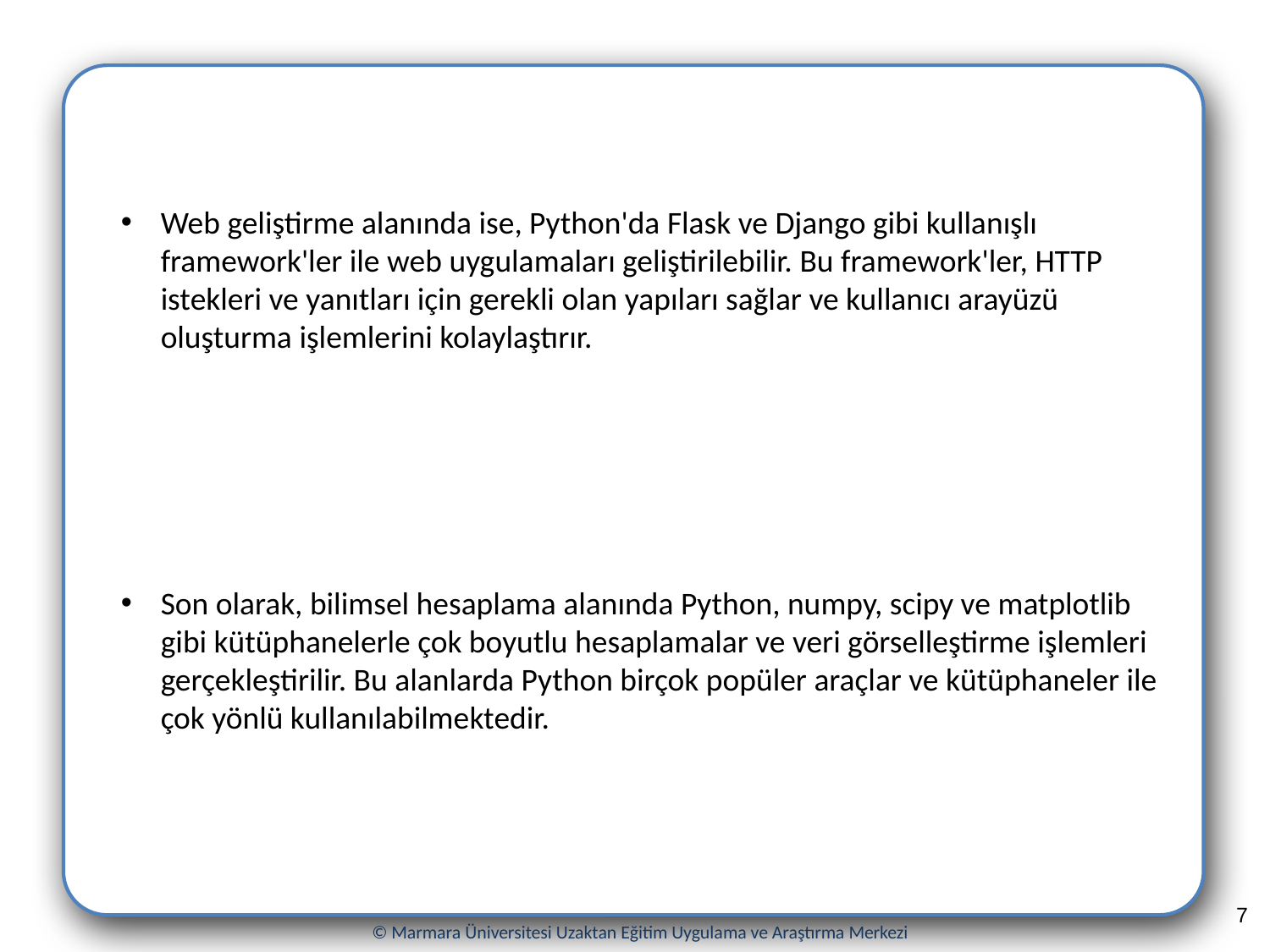

Web geliştirme alanında ise, Python'da Flask ve Django gibi kullanışlı framework'ler ile web uygulamaları geliştirilebilir. Bu framework'ler, HTTP istekleri ve yanıtları için gerekli olan yapıları sağlar ve kullanıcı arayüzü oluşturma işlemlerini kolaylaştırır.

Son olarak, bilimsel hesaplama alanında Python, numpy, scipy ve matplotlib gibi kütüphanelerle çok boyutlu hesaplamalar ve veri görselleştirme işlemleri gerçekleştirilir. Bu alanlarda Python birçok popüler araçlar ve kütüphaneler ile çok yönlü kullanılabilmektedir.

#

7
© Marmara Üniversitesi Uzaktan Eğitim Uygulama ve Araştırma Merkezi